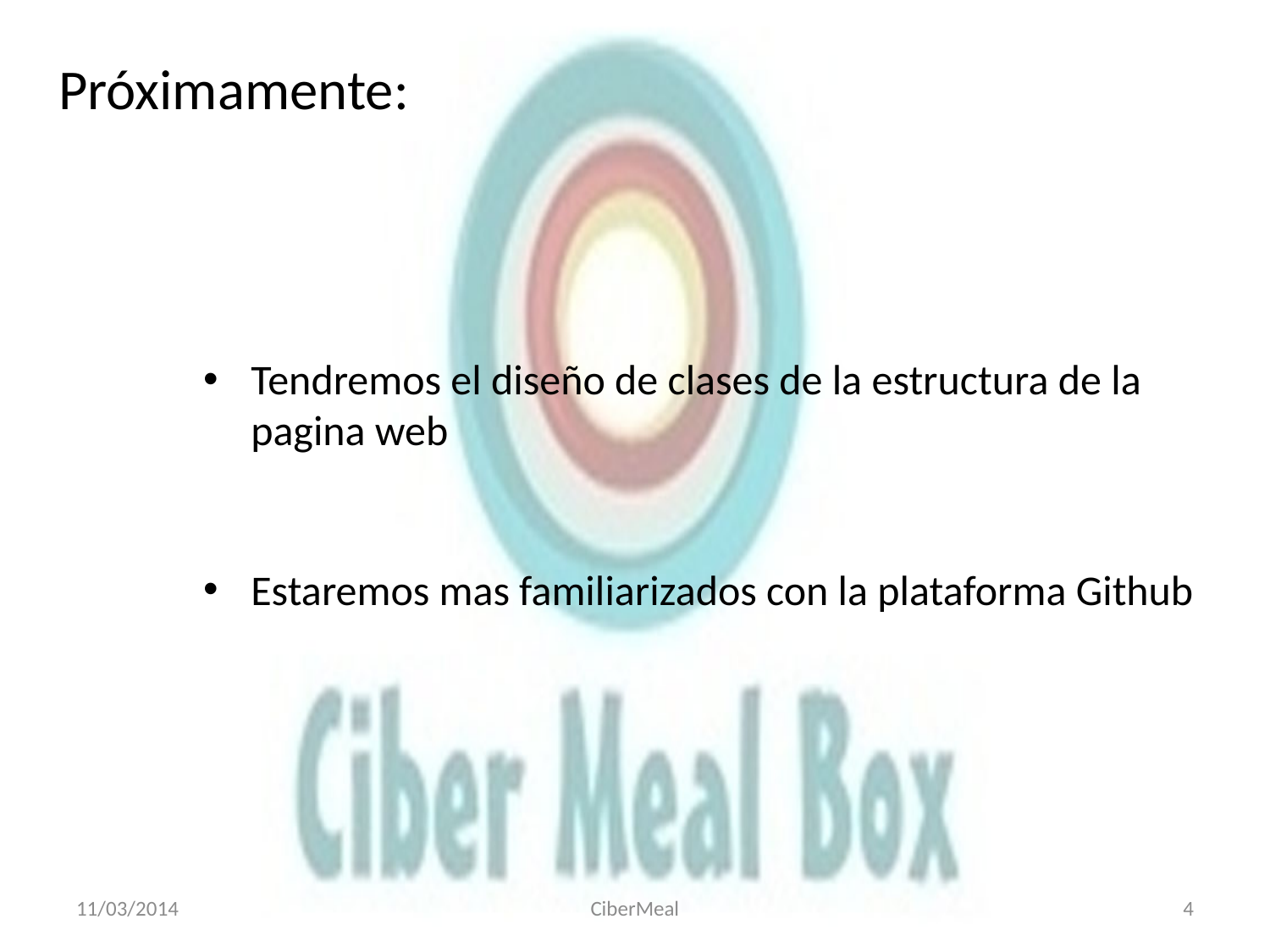

# Próximamente:
Tendremos el diseño de clases de la estructura de la pagina web

Estaremos mas familiarizados con la plataforma Github

11/03/2014
CiberMeal
4